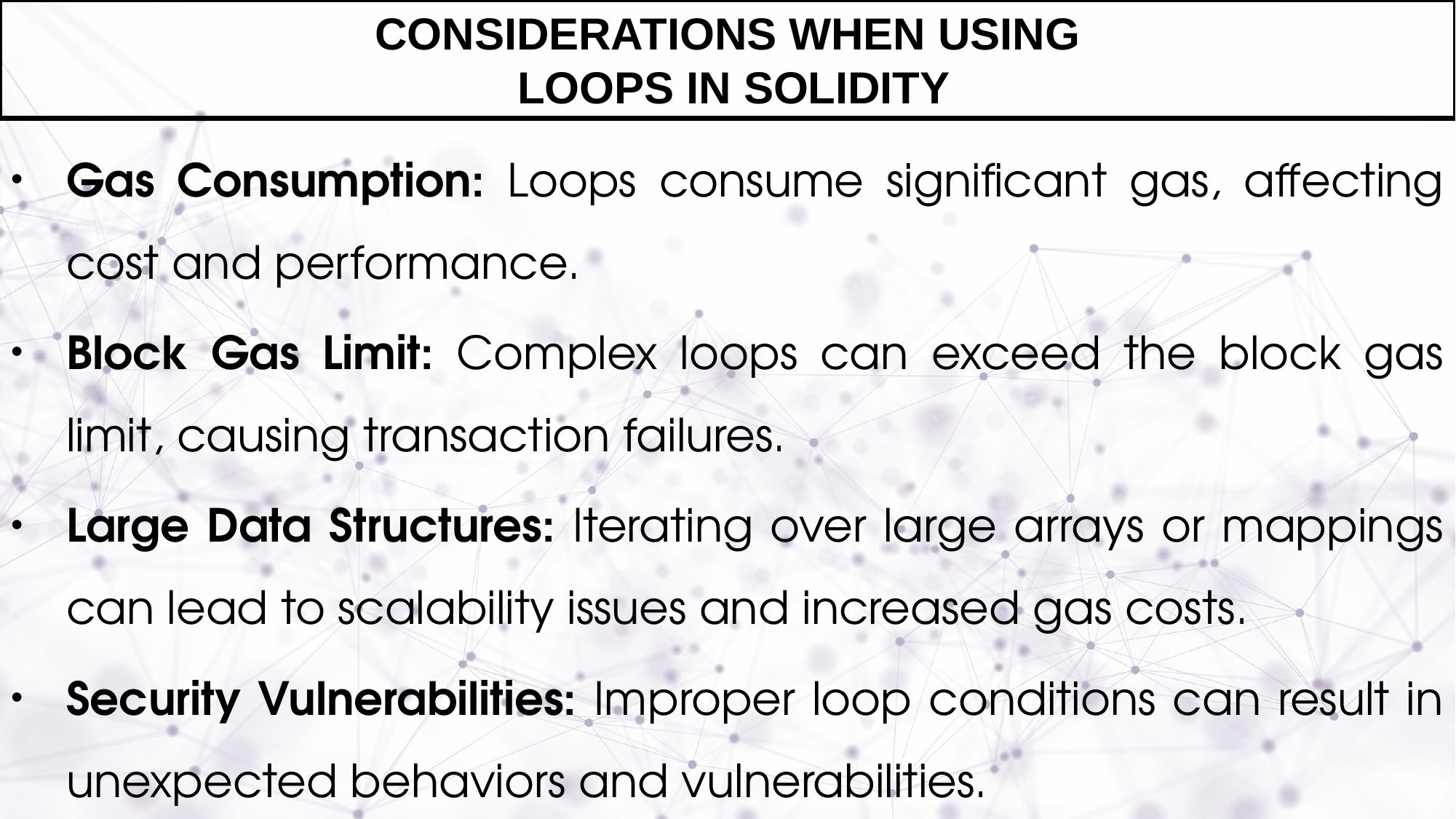

# CONSIDERATIONS WHEN USING LOOPS IN SOLIDITY
Gas Consumption: Loops consume significant gas, affecting cost and performance.
Block Gas Limit: Complex loops can exceed the block gas limit, causing transaction failures.
Large Data Structures: Iterating over large arrays or mappings can lead to scalability issues and increased gas costs.
Security Vulnerabilities: Improper loop conditions can result in unexpected behaviors and vulnerabilities.